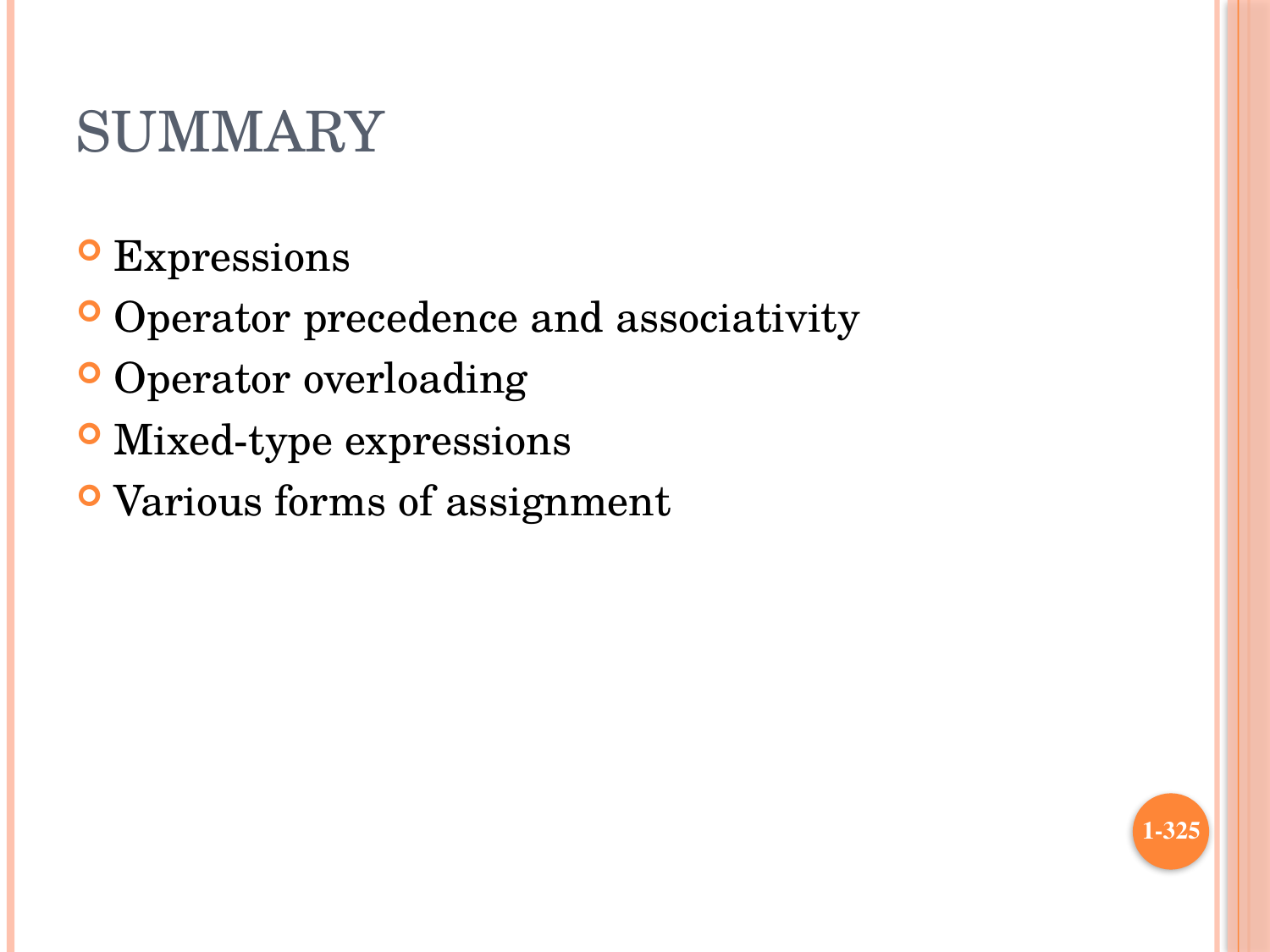

# Summary
Expressions
Operator precedence and associativity
Operator overloading
Mixed-type expressions
Various forms of assignment
1-325